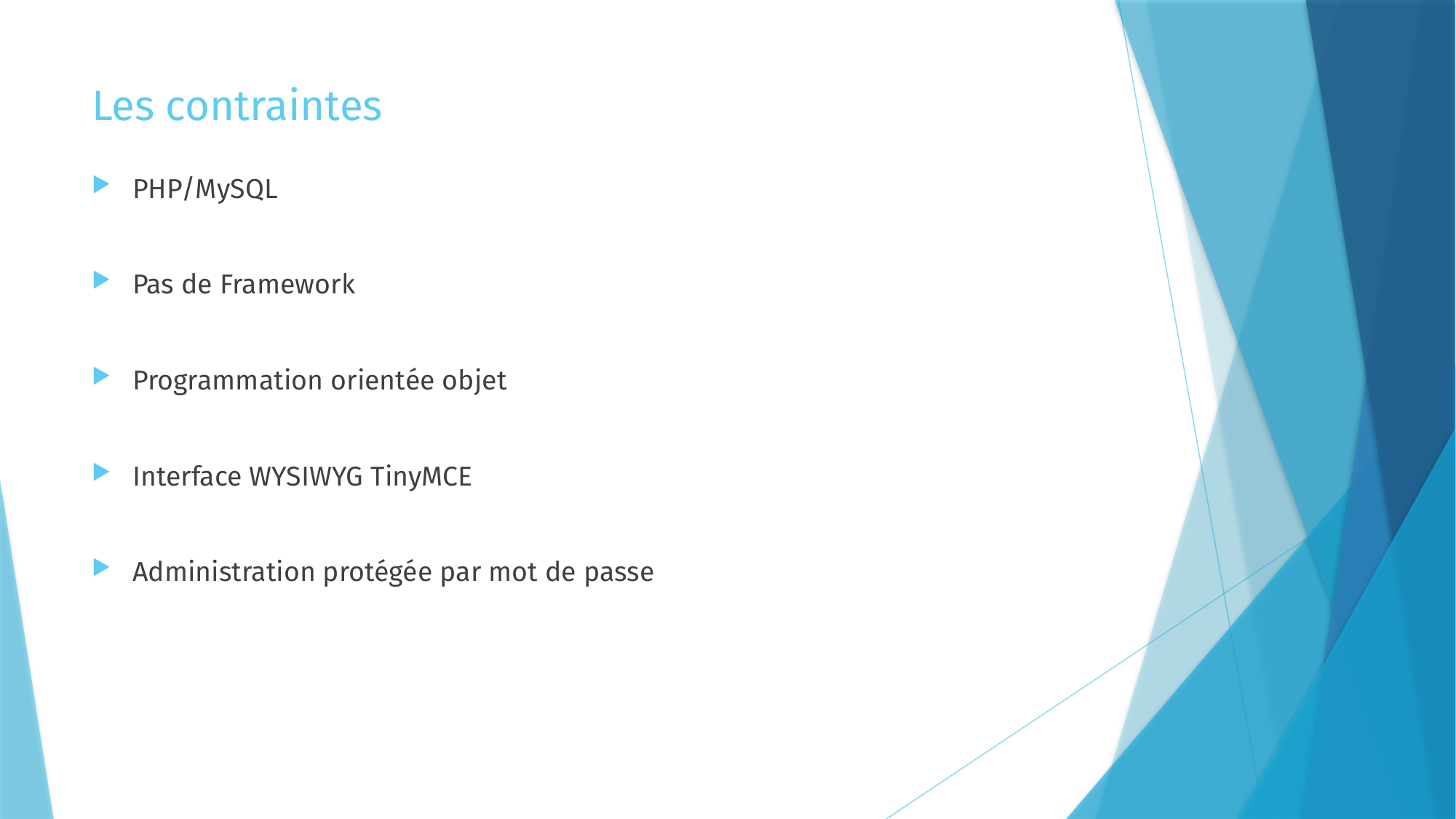

# Les contraintes
PHP/MySQL

Pas de Framework

Programmation orientée objet

Interface WYSIWYG TinyMCE

Administration protégée par mot de passe